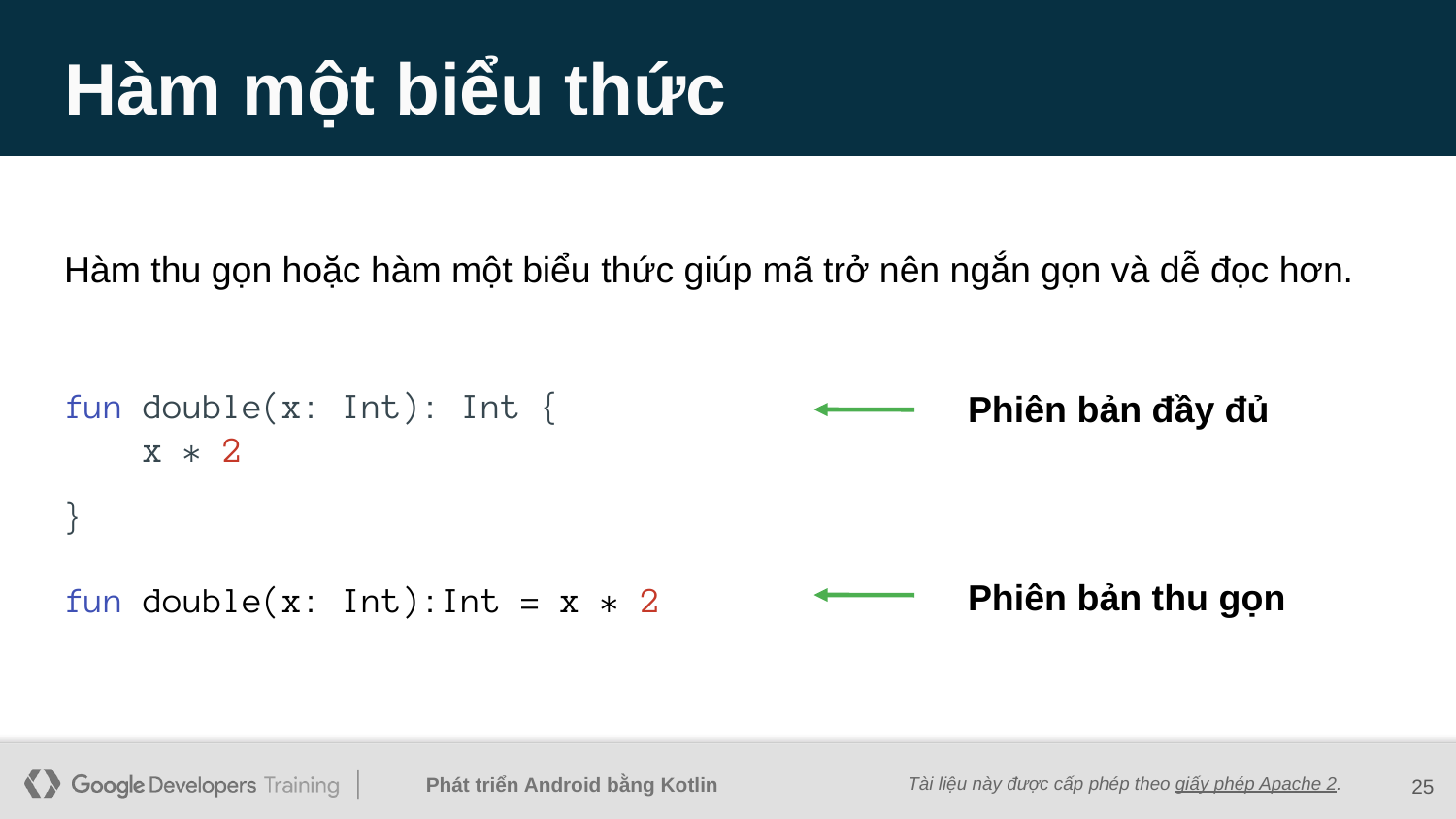

# Hàm một biểu thức
Hàm thu gọn hoặc hàm một biểu thức giúp mã trở nên ngắn gọn và dễ đọc hơn.

fun double(x: Int): Int {
    x * 2
}
Phiên bản đầy đủ
Phiên bản thu gọn
fun double(x: Int):Int = x * 2

25